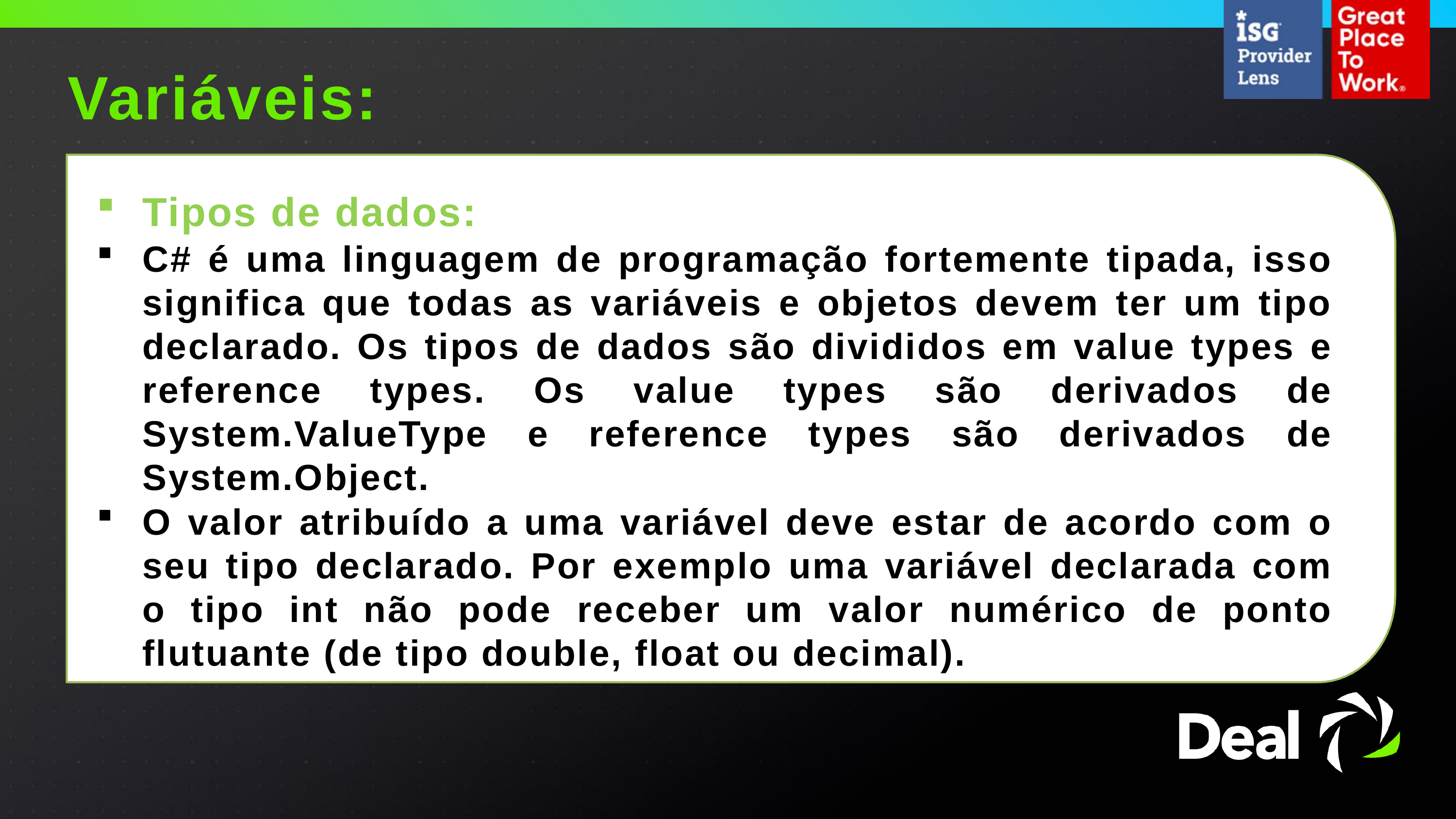

Variáveis:

Tipos de dados:
C# é uma linguagem de programação fortemente tipada, isso significa que todas as variáveis e objetos devem ter um tipo declarado. Os tipos de dados são divididos em value types e reference types. Os value types são derivados de System.ValueType e reference types são derivados de System.Object.
O valor atribuído a uma variável deve estar de acordo com o seu tipo declarado. Por exemplo uma variável declarada com o tipo int não pode receber um valor numérico de ponto flutuante (de tipo double, float ou decimal).